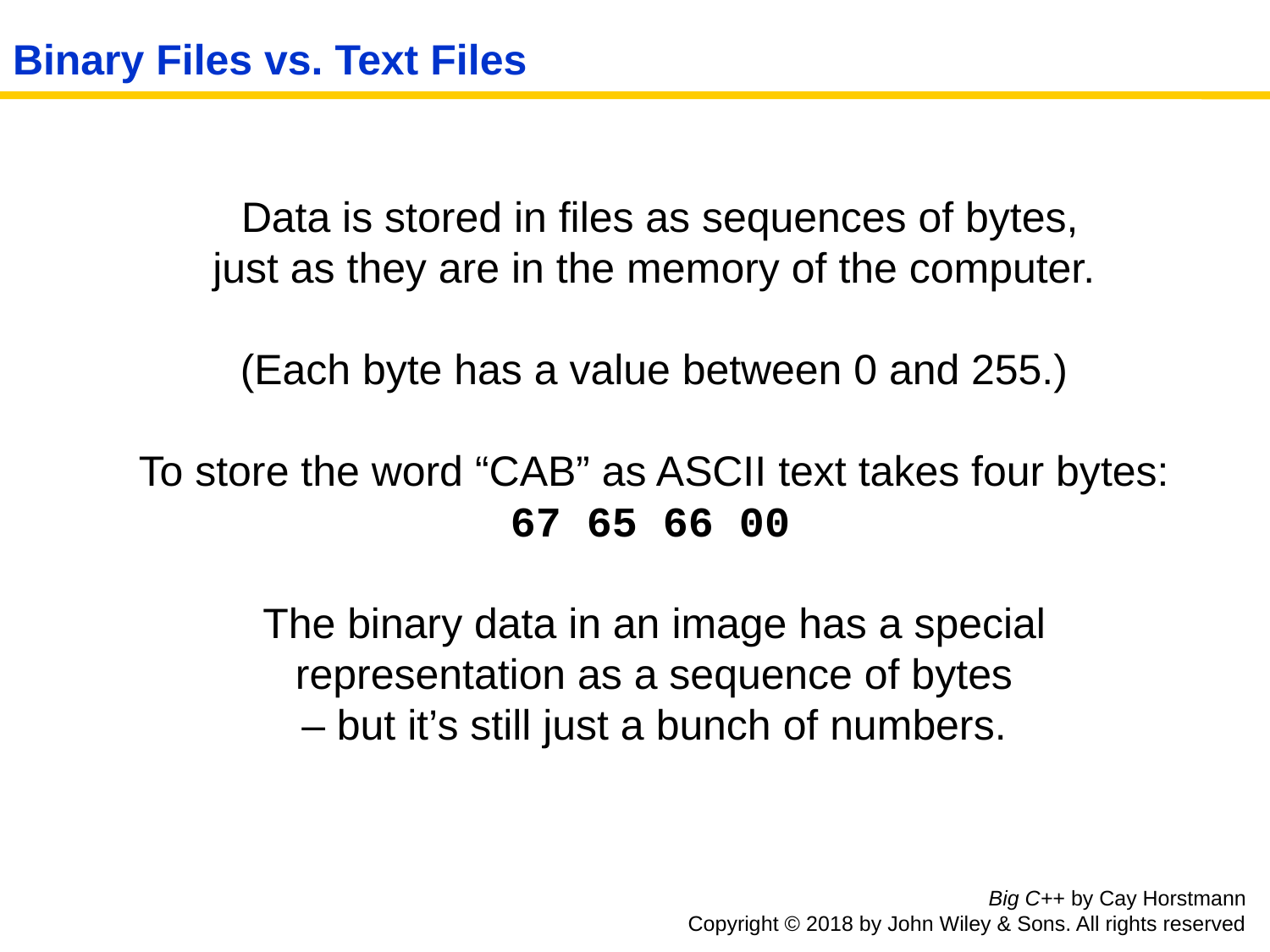

# Binary Files vs. Text Files

	 Data is stored in files as sequences of bytes,
	just as they are in the memory of the computer.
(Each byte has a value between 0 and 255.)

	To store the word “CAB” as ASCII text takes four bytes:
   67 65 66 00

	The binary data in an image has a special
representation as a sequence of bytes
	– but it’s still just a bunch of numbers.

Big C++ by Cay Horstmann
Copyright © 2018 by John Wiley & Sons. All rights reserved